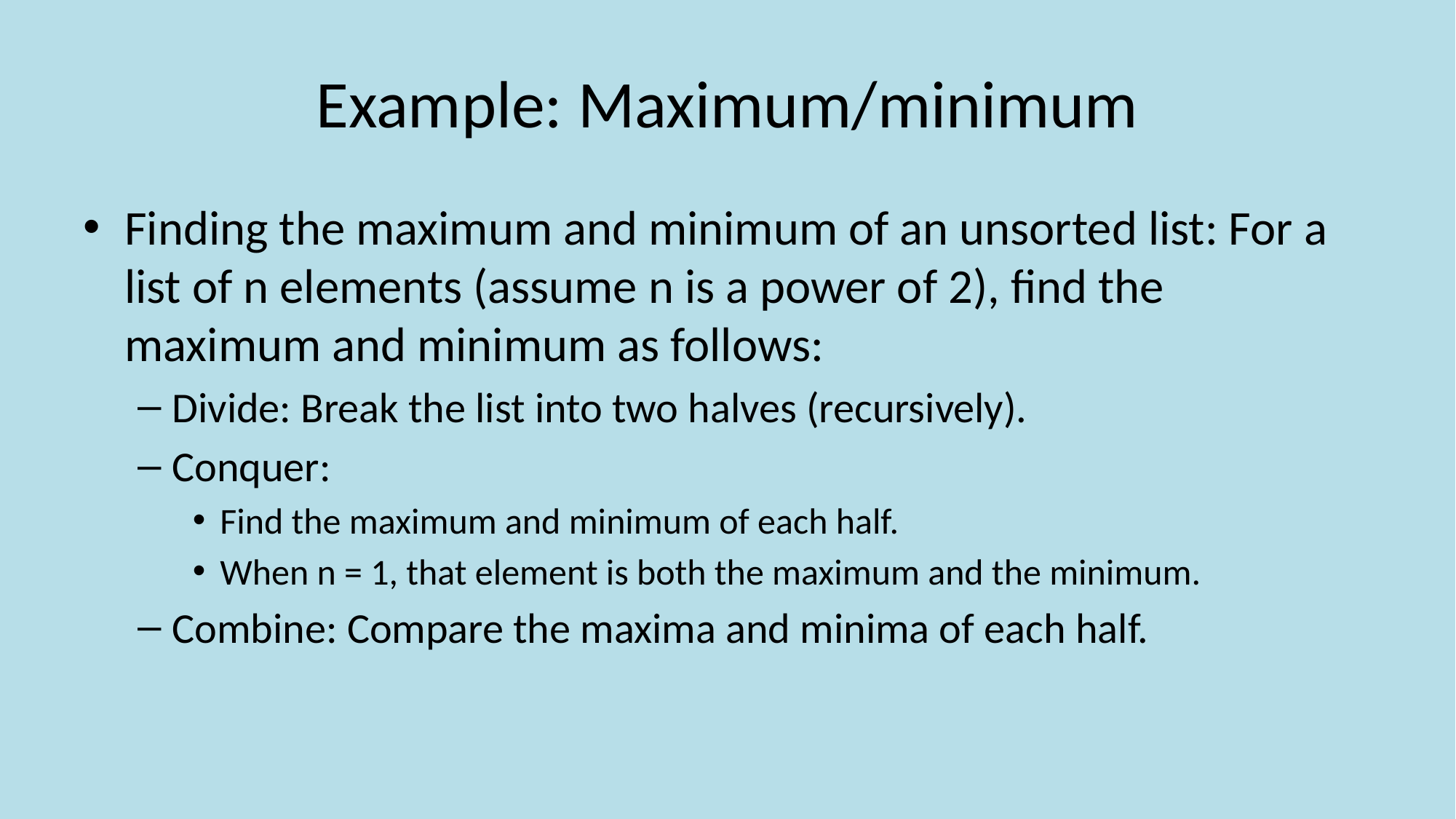

# Example: Maximum/minimum
Finding the maximum and minimum of an unsorted list: For a list of n elements (assume n is a power of 2), find the maximum and minimum as follows:
Divide: Break the list into two halves (recursively).
Conquer:
Find the maximum and minimum of each half.
When n = 1, that element is both the maximum and the minimum.
Combine: Compare the maxima and minima of each half.